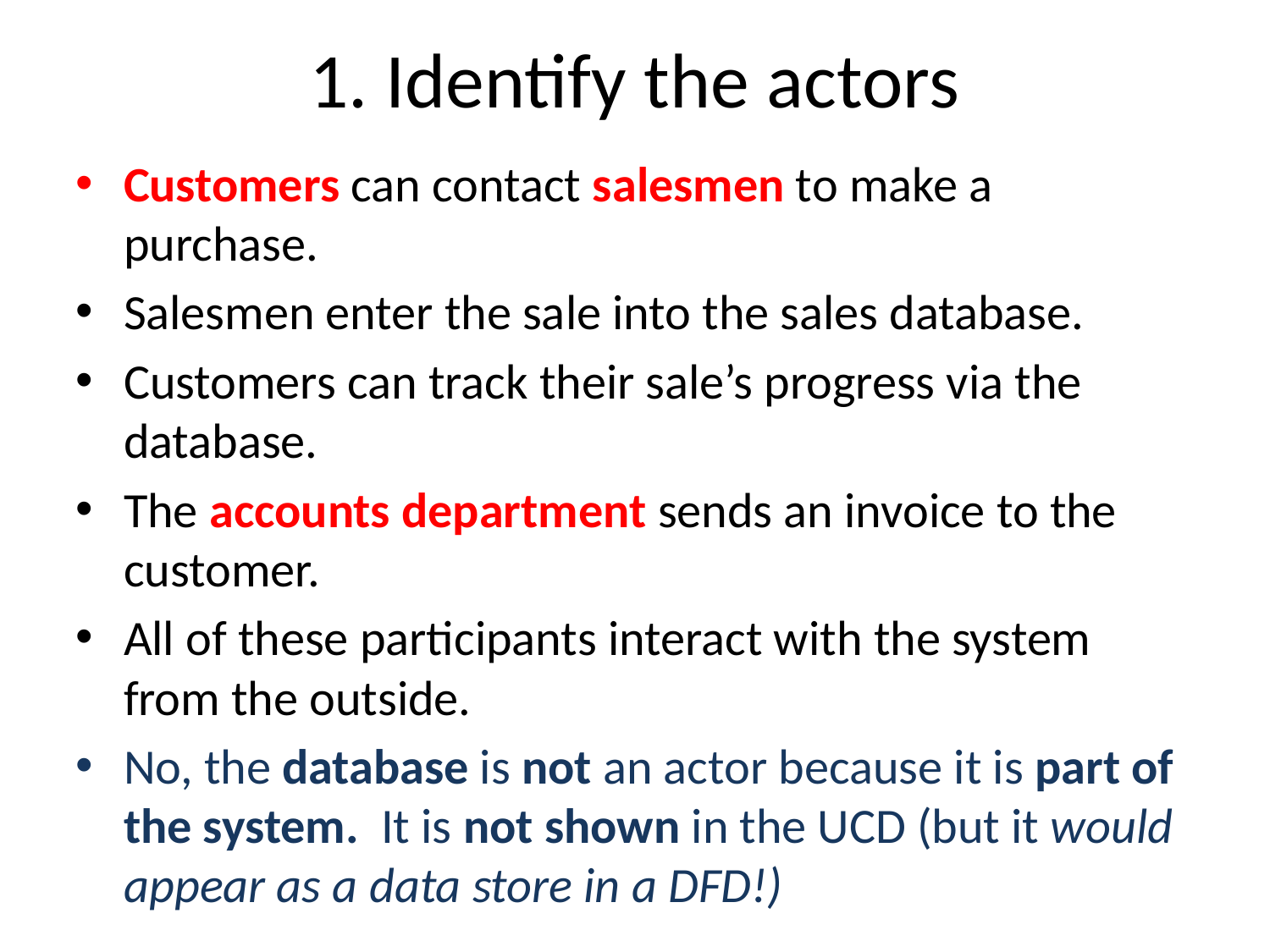

# 1. Identify the actors
Customers can contact salesmen to make a purchase.
Salesmen enter the sale into the sales database.
Customers can track their sale’s progress via the database.
The accounts department sends an invoice to the customer.
All of these participants interact with the system from the outside.
No, the database is not an actor because it is part of the system.  It is not shown in the UCD (but it would appear as a data store in a DFD!)